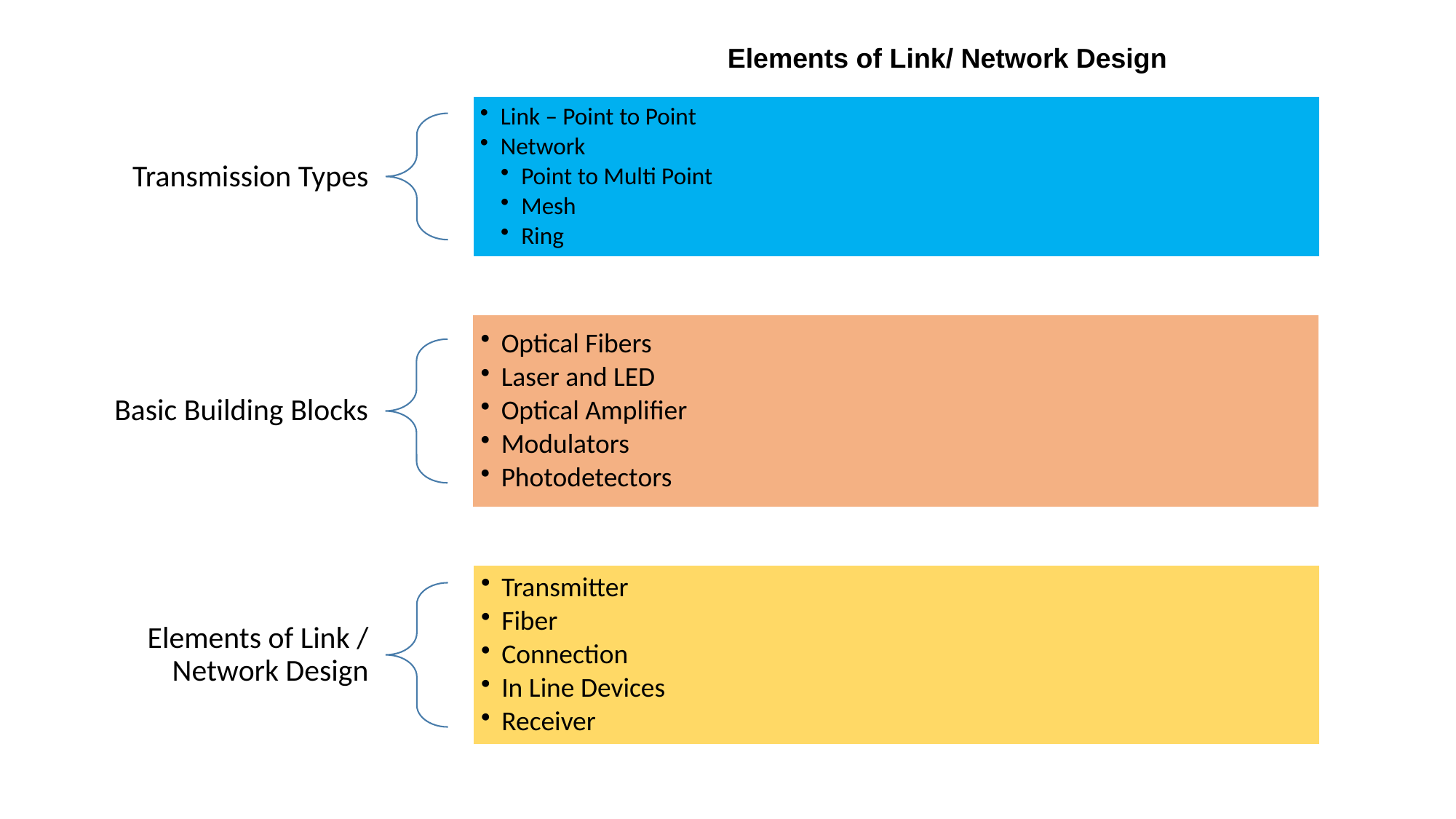

Elements of Link/ Network Design
Transmission Types
Link – Point to Point
Network
Point to Multi Point
Mesh
Ring
Basic Building Blocks
Optical Fibers
Laser and LED
Optical Amplifier
Modulators
Photodetectors
Elements of Link / Network Design
Transmitter
Fiber
Connection
In Line Devices
Receiver